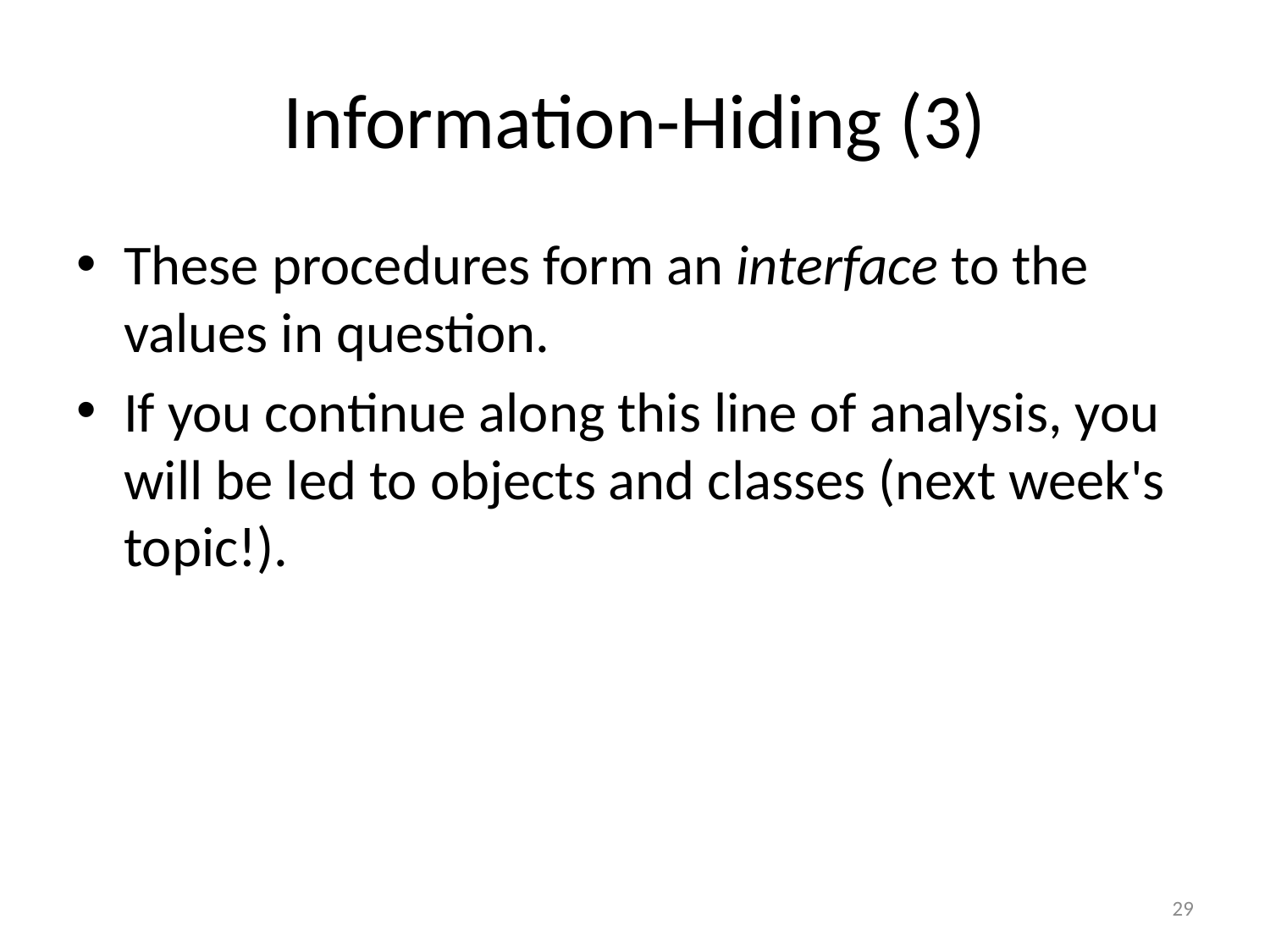

# Information-Hiding (3)
These procedures form an interface to the values in question.
If you continue along this line of analysis, you will be led to objects and classes (next week's topic!).
29